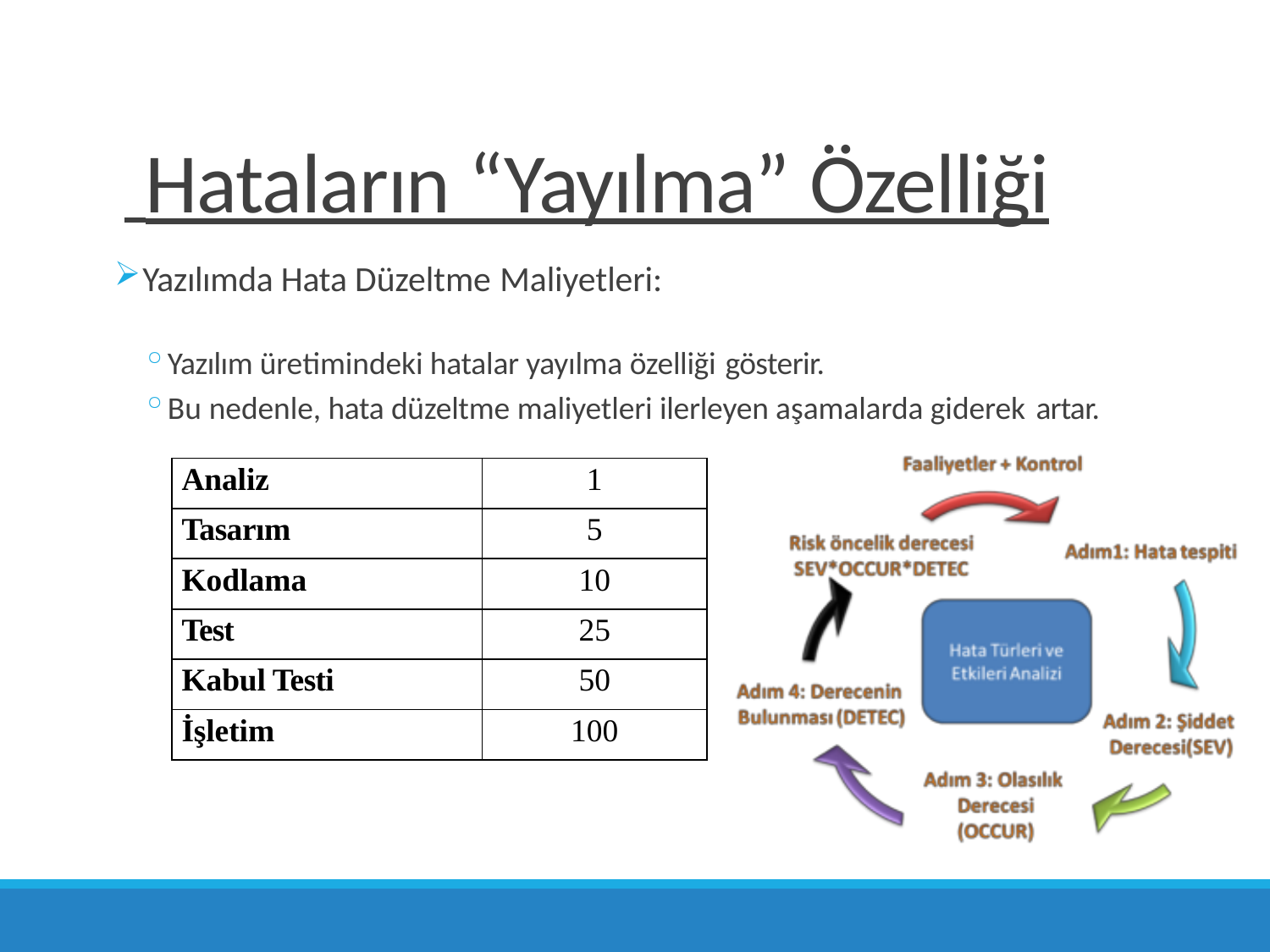

# Hataların “Yayılma” Özelliği
Yazılımda Hata Düzeltme Maliyetleri:

Yazılım üretimindeki hatalar yayılma özelliği gösterir.
Bu nedenle, hata düzeltme maliyetleri ilerleyen aşamalarda giderek artar.

| Analiz | 1 |
| --- | --- |
| Tasarım | 5 |
| Kodlama | 10 |
| Test | 25 |
| Kabul Testi | 50 |
| İşletim | 100 |